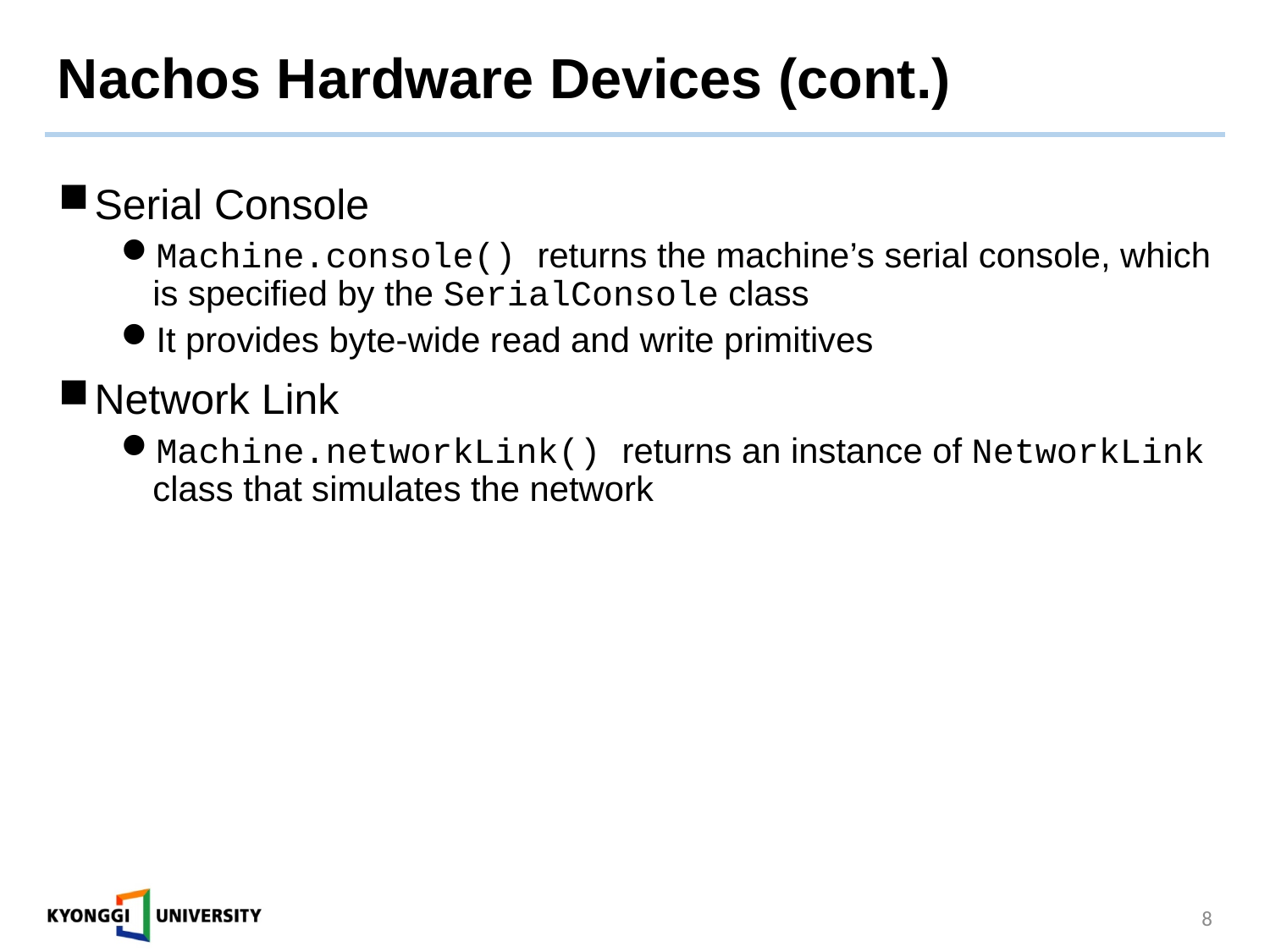

# Nachos Hardware Devices (cont.)
Serial Console
Machine.console() returns the machine’s serial console, which is specified by the SerialConsole class
It provides byte-wide read and write primitives
Network Link
Machine.networkLink() returns an instance of NetworkLink class that simulates the network

8